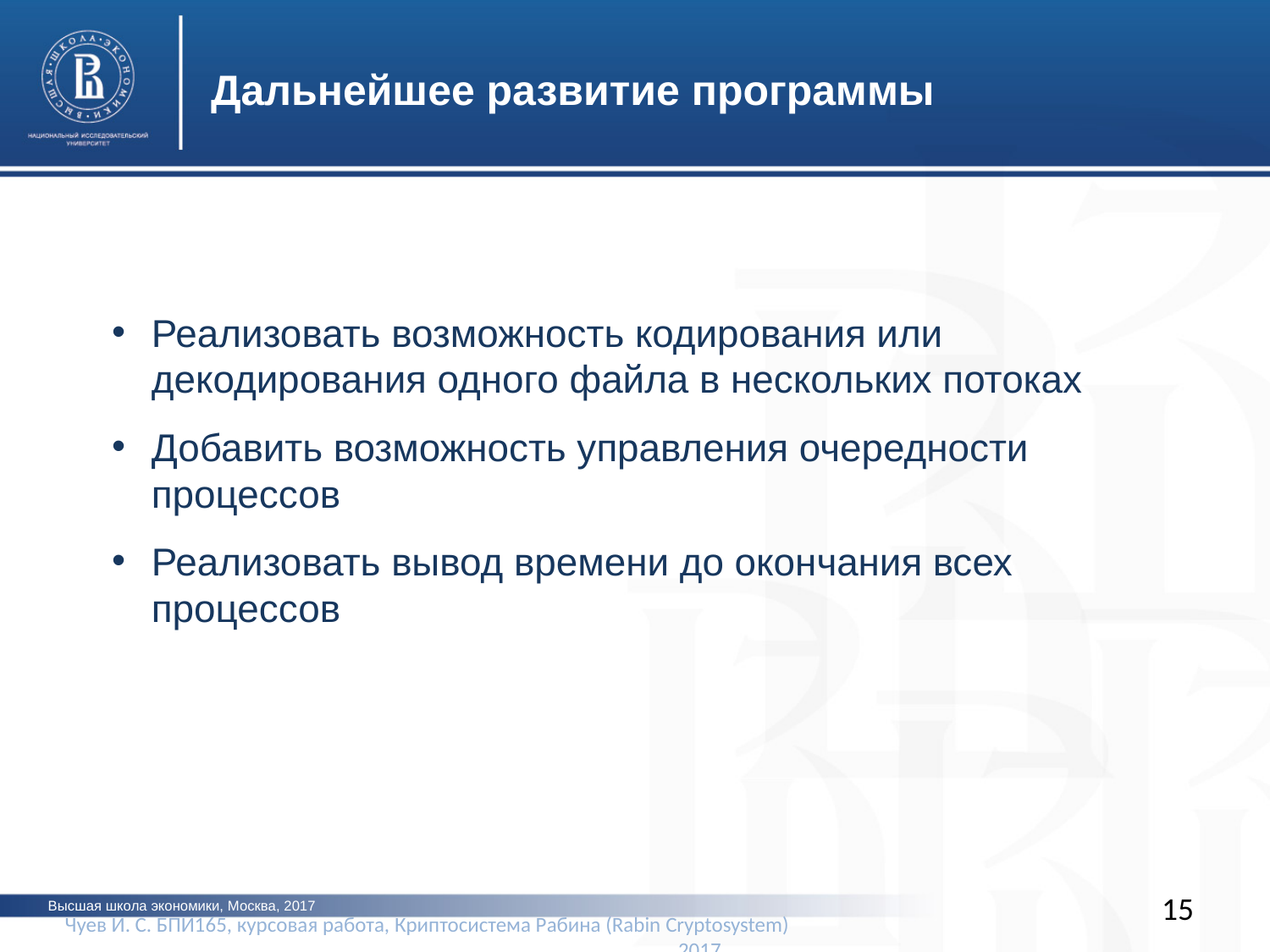

Дальнейшее развитие программы
Реализовать возможность кодирования или декодирования одного файла в нескольких потоках
Добавить возможность управления очередности процессов
Реализовать вывод времени до окончания всех процессов
15
Высшая школа экономики, Москва, 2017
Чуев И. С. БПИ165, курсовая работа, Криптосистема Рабина (Rabin Cryptosystem)					2017